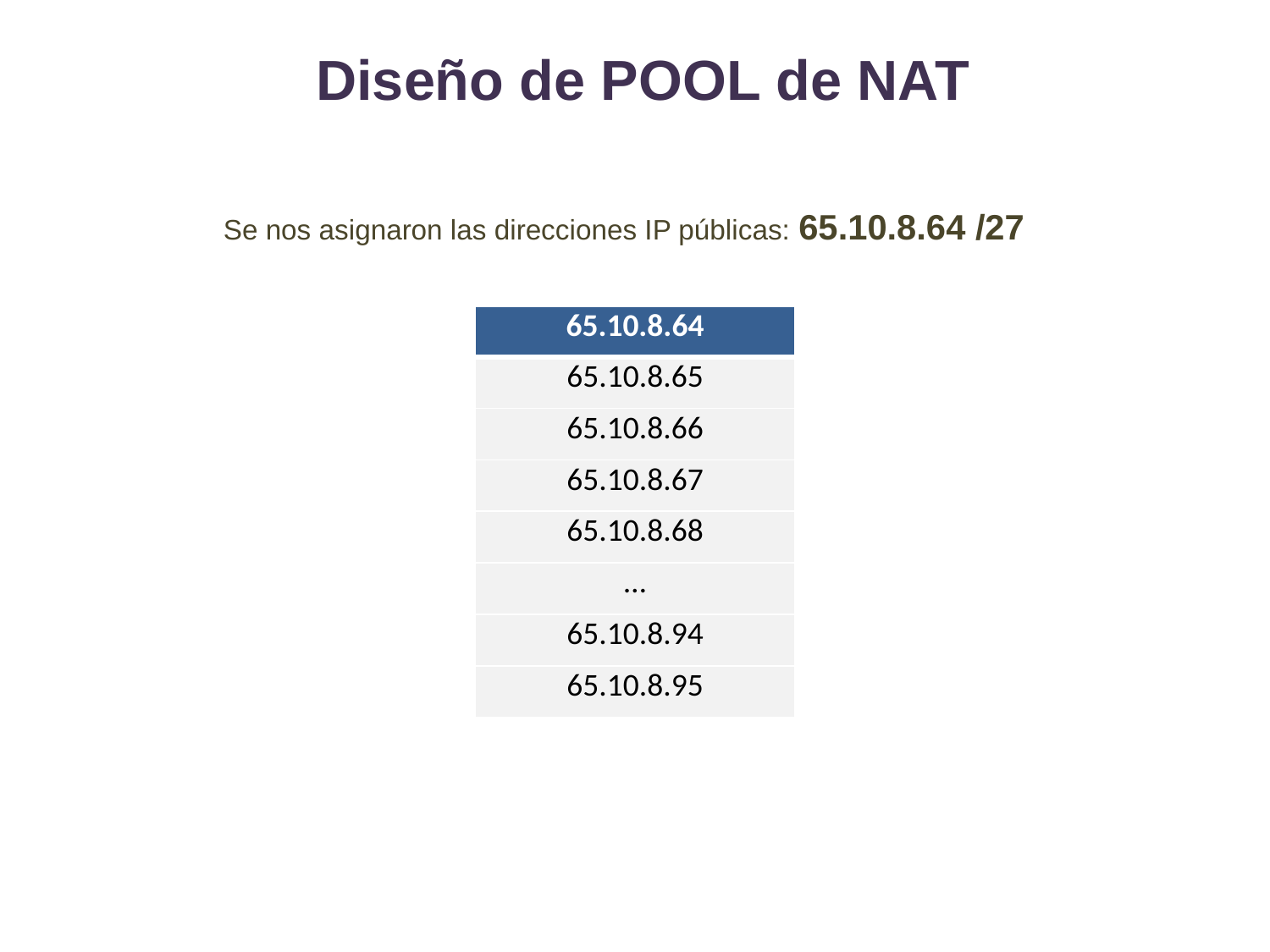

Diseño de POOL de NAT
Se nos asignaron las direcciones IP públicas: 65.10.8.64 /27
| 65.10.8.64 |
| --- |
| 65.10.8.65 |
| 65.10.8.66 |
| 65.10.8.67 |
| 65.10.8.68 |
| … |
| 65.10.8.94 |
| 65.10.8.95 |